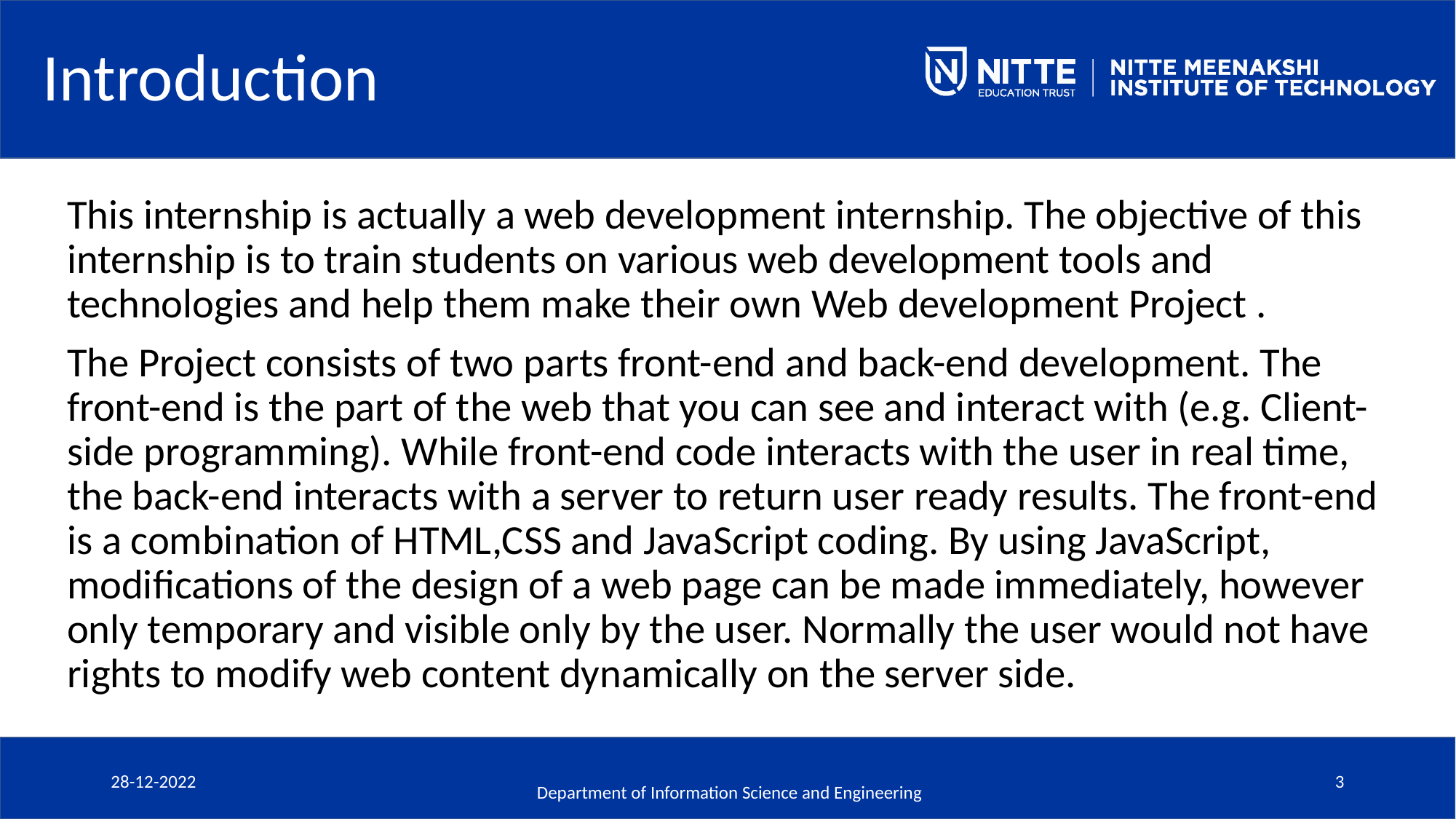

# Introduction
This internship is actually a web development internship. The objective of this internship is to train students on various web development tools and technologies and help them make their own Web development Project .
The Project consists of two parts front-end and back-end development. The front-end is the part of the web that you can see and interact with (e.g. Client-side programming). While front-end code interacts with the user in real time, the back-end interacts with a server to return user ready results. The front-end is a combination of HTML,CSS and JavaScript coding. By using JavaScript, modifications of the design of a web page can be made immediately, however only temporary and visible only by the user. Normally the user would not have rights to modify web content dynamically on the server side.

28-12-2022

 Department of Information Science and Engineering
3